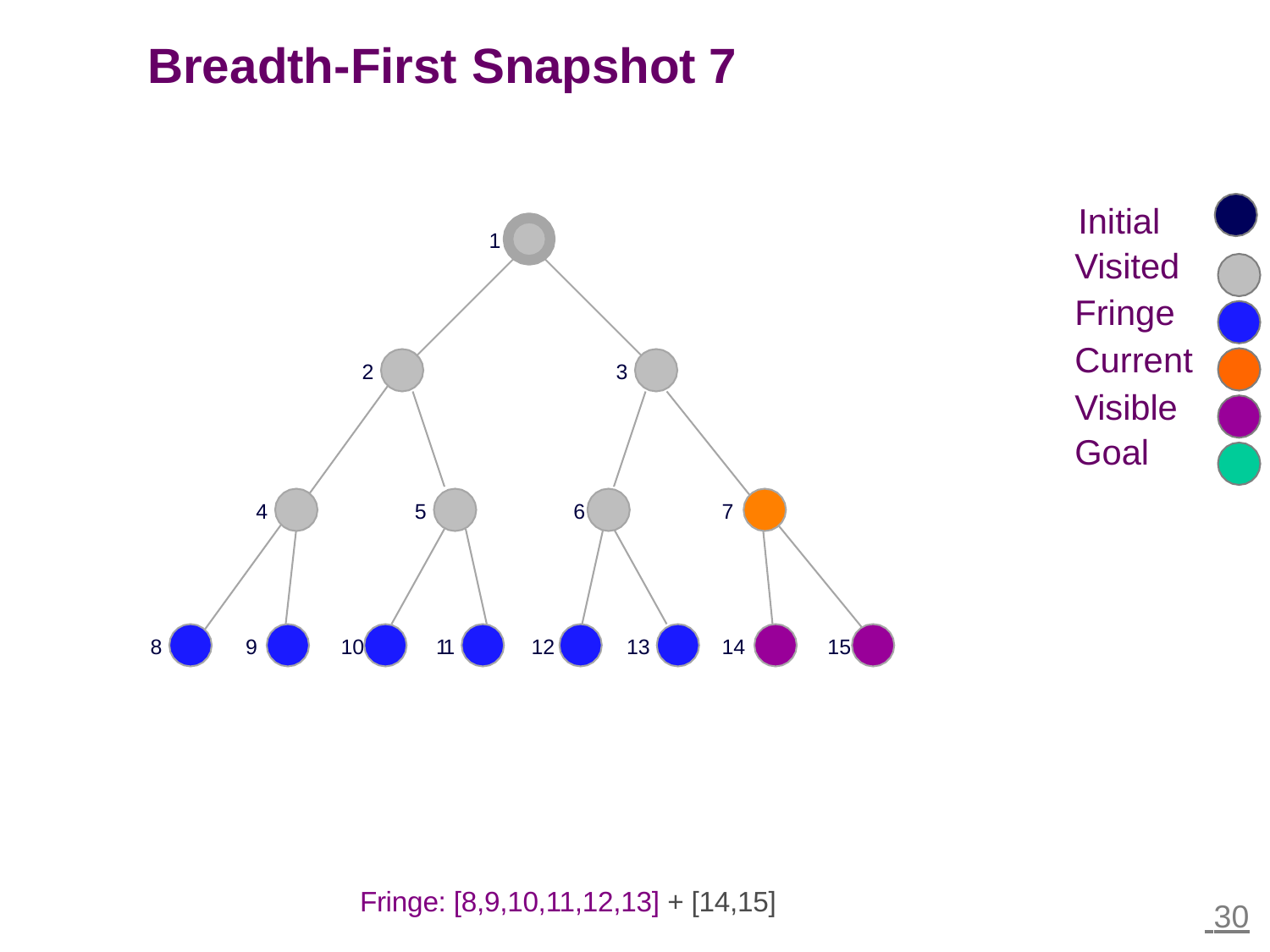

Breadth-First
Snapshot
7

Initial
Visited
Fringe
Current
Visible
Goal

1

2
3

4
5
6
7

8
9
10
11
12
13
14
15
Fringe: [8,9,10,11,12,13] + [14,15]
 30